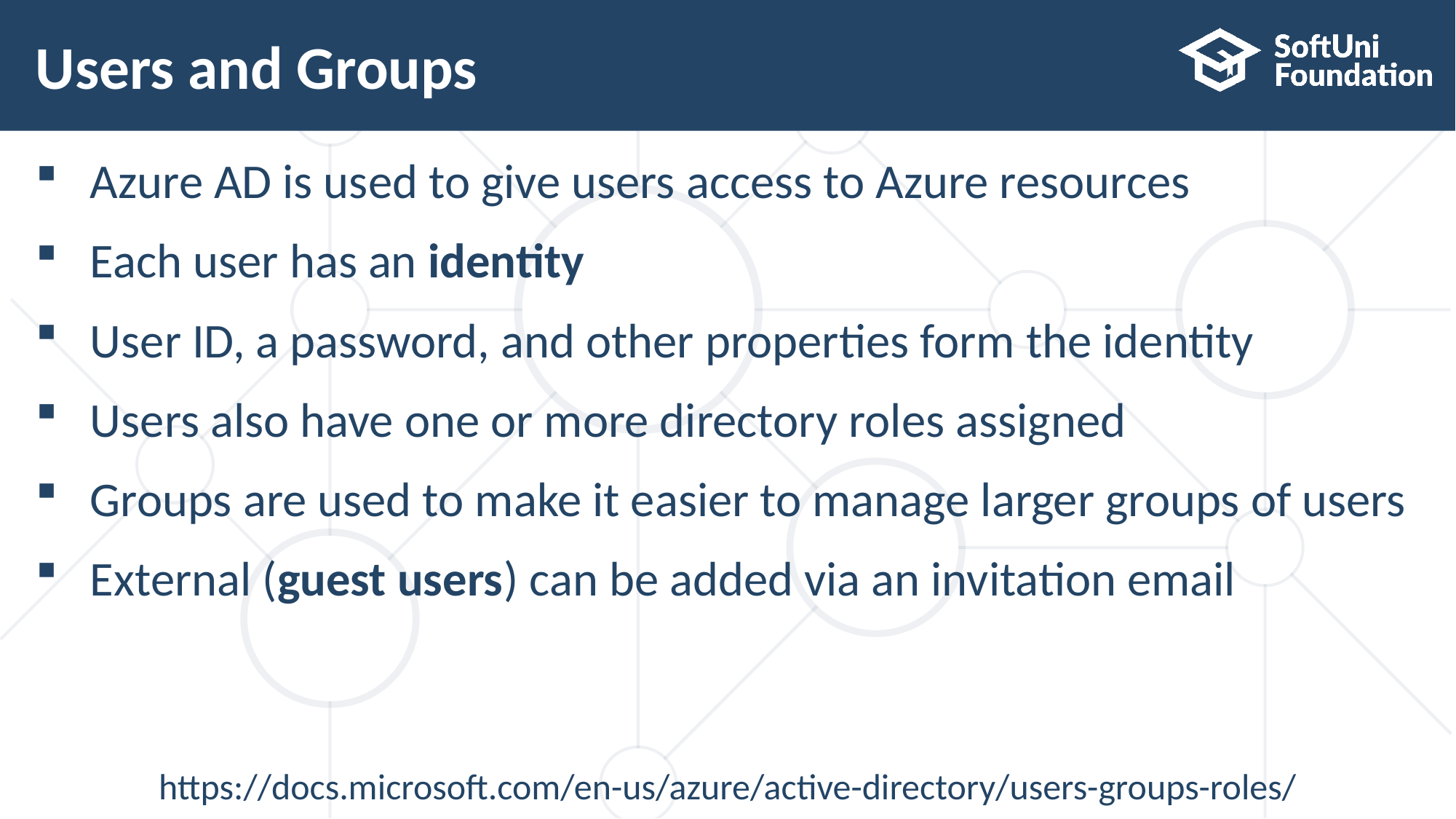

# Users and Groups
Azure AD is used to give users access to Azure resources
Each user has an identity
User ID, a password, and other properties form the identity
Users also have one or more directory roles assigned
Groups are used to make it easier to manage larger groups of users
External (guest users) can be added via an invitation email
https://docs.microsoft.com/en-us/azure/active-directory/users-groups-roles/